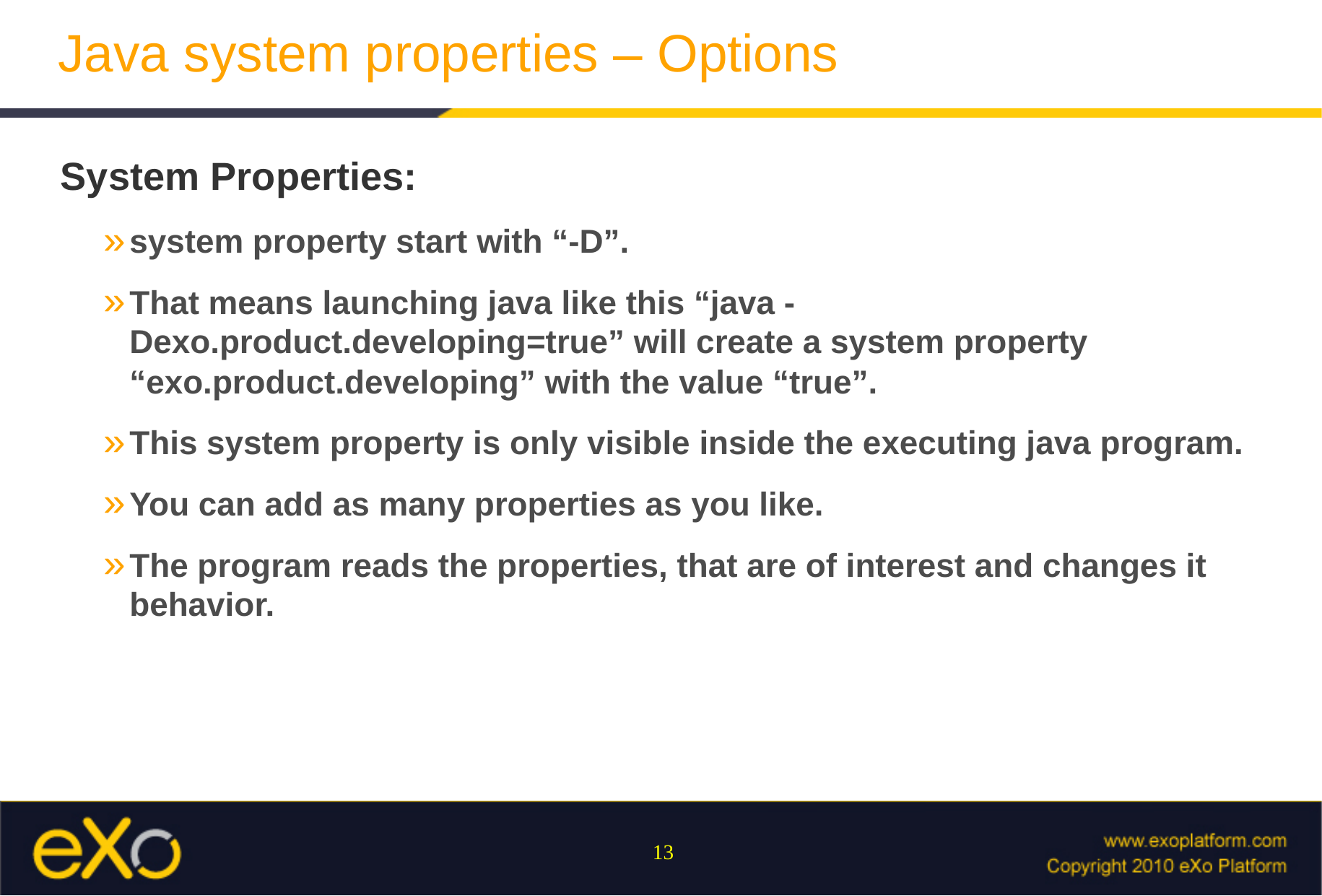

# Java system properties – Options
System Properties:
system property start with “-D”.
That means launching java like this “java -Dexo.product.developing=true” will create a system property “exo.product.developing” with the value “true”.
This system property is only visible inside the executing java program.
You can add as many properties as you like.
The program reads the properties, that are of interest and changes it behavior.